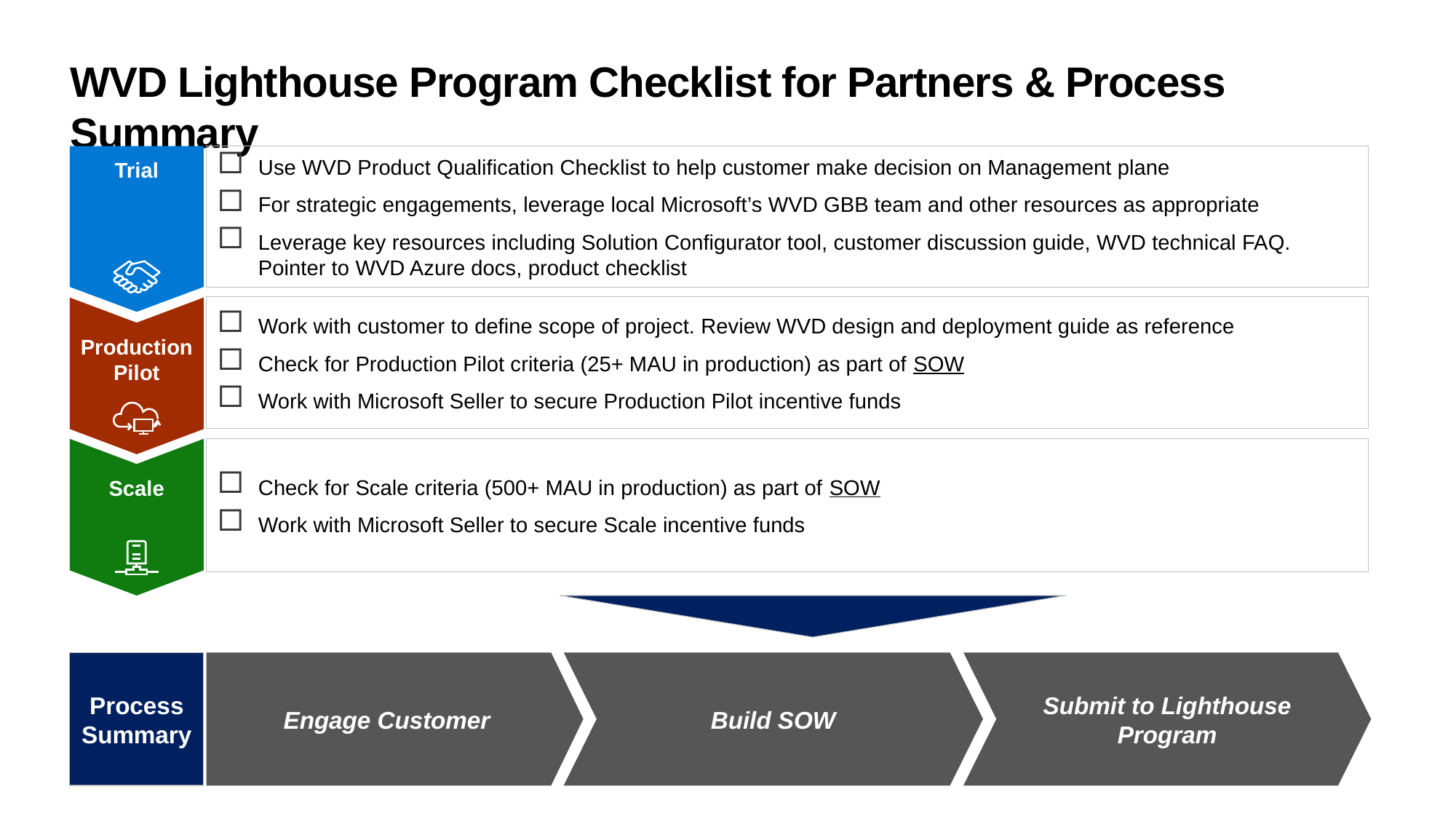

# WVD Lighthouse Program Checklist for Partners & Process Summary
Use WVD Product Qualification Checklist to help customer make decision on Management plane
For strategic engagements, leverage local Microsoft’s WVD GBB team and other resources as appropriate
Leverage key resources including Solution Configurator tool, customer discussion guide, WVD technical FAQ. Pointer to WVD Azure docs, product checklist
Trial

Work with customer to define scope of project. Review WVD design and deployment guide as reference
Check for Production Pilot criteria (25+ MAU in production) as part of SOW
Work with Microsoft Seller to secure Production Pilot incentive funds
Production
Pilot

Check for Scale criteria (500+ MAU in production) as part of SOW
Work with Microsoft Seller to secure Scale incentive funds
Scale

Process Summary
Engage Customer
Build SOW
Submit to Lighthouse Program